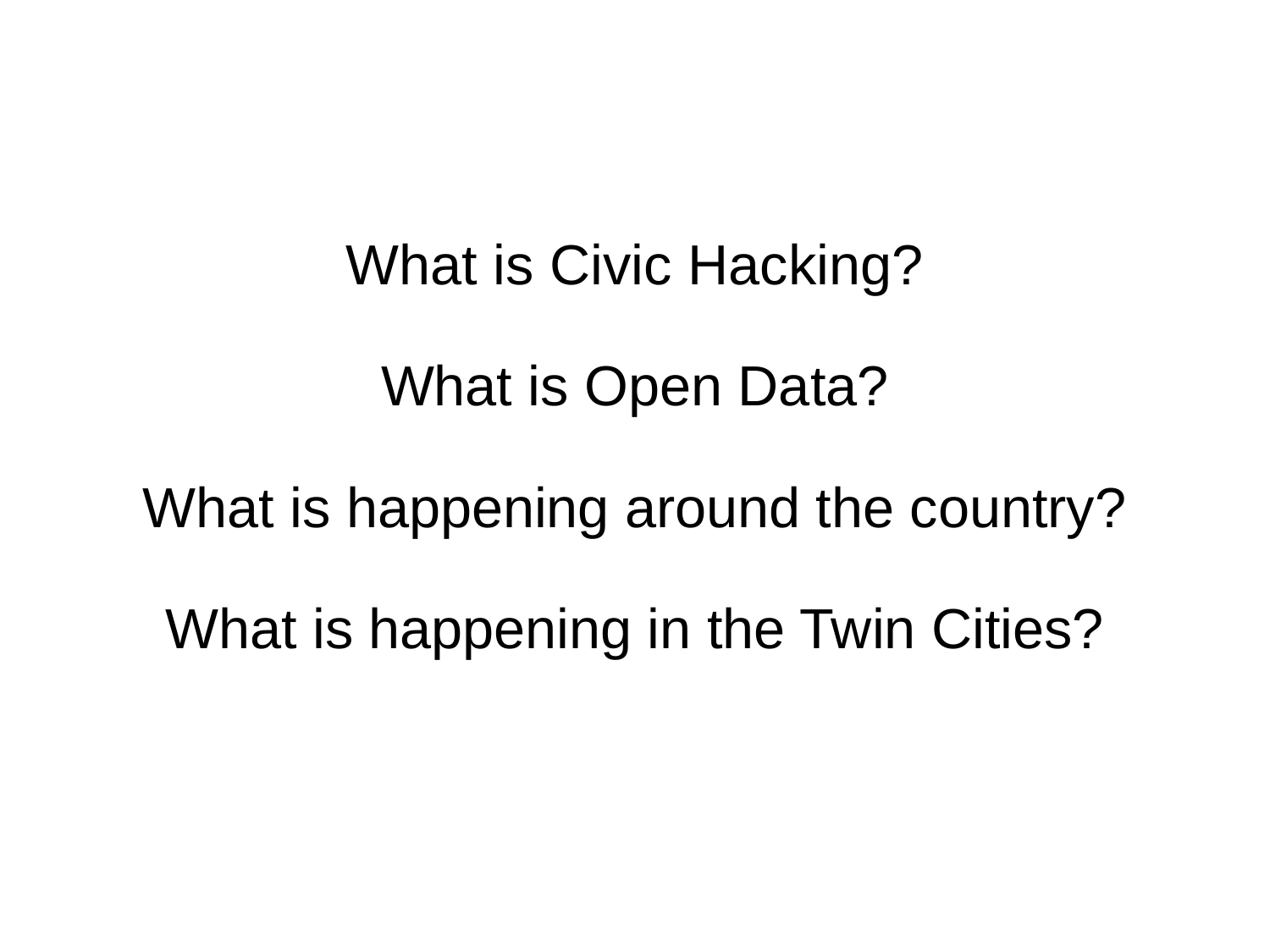

#
What is Civic Hacking?
What is Open Data?
What is happening around the country?
What is happening in the Twin Cities?